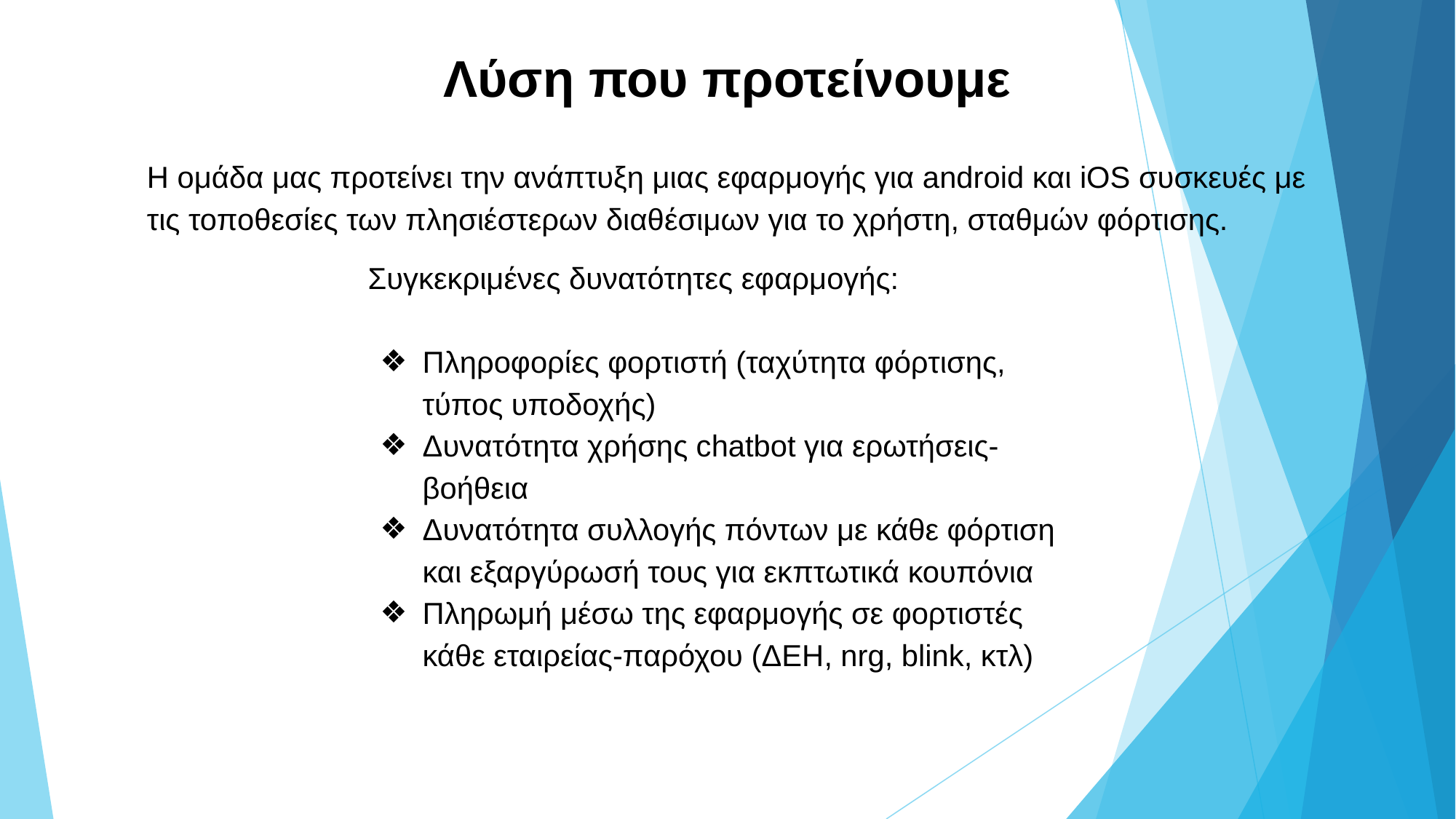

Λύση που προτείνουμε
Η ομάδα μας προτείνει την ανάπτυξη μιας εφαρμογής για android και iOS συσκευές με τις τοποθεσίες των πλησιέστερων διαθέσιμων για το χρήστη, σταθμών φόρτισης.
Συγκεκριμένες δυνατότητες εφαρμογής:

Πληροφορίες φορτιστή (ταχύτητα φόρτισης, τύπος υποδοχής)
Δυνατότητα χρήσης chatbot για ερωτήσεις-βοήθεια
Δυνατότητα συλλογής πόντων με κάθε φόρτιση και εξαργύρωσή τους για εκπτωτικά κουπόνια
Πληρωμή μέσω της εφαρμογής σε φορτιστές κάθε εταιρείας-παρόχου (ΔΕΗ, nrg, blink, κτλ)